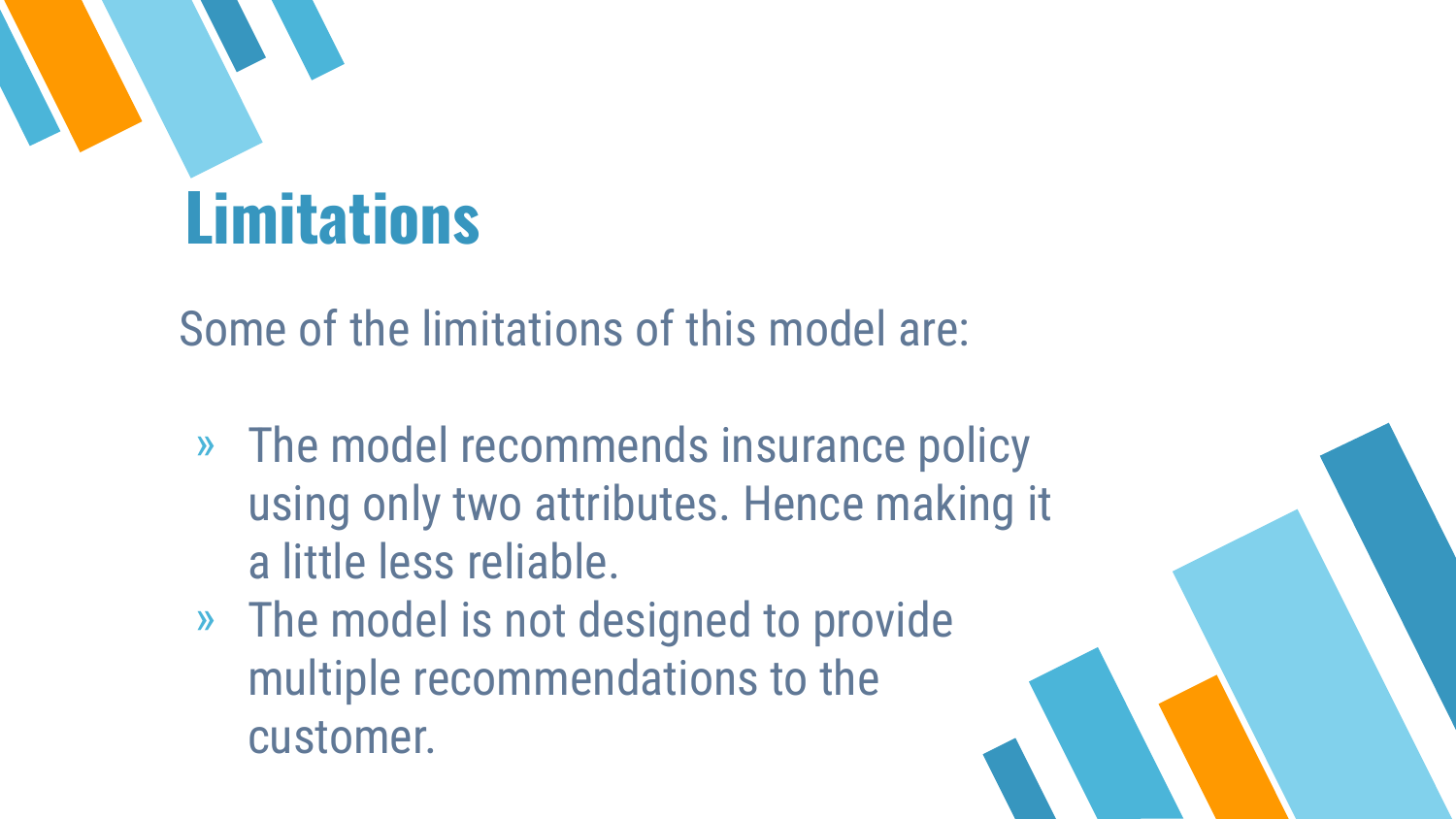

# Limitations
Some of the limitations of this model are:

The model recommends insurance policy using only two attributes. Hence making it a little less reliable.
The model is not designed to provide multiple recommendations to the customer.